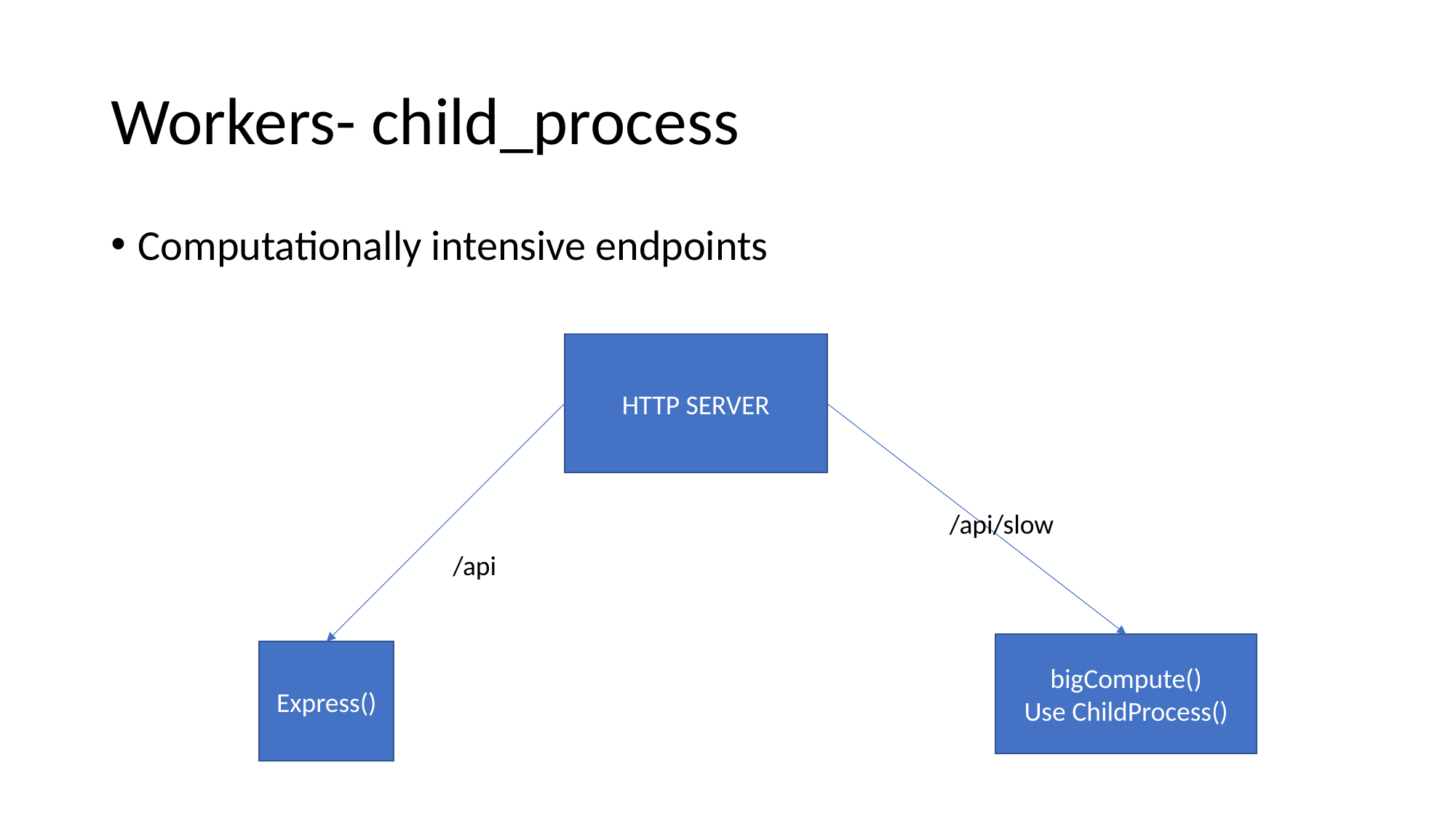

# Workers- child_process
Computationally intensive endpoints

HTTP SERVER
/api/slow
/api
bigCompute()
Use ChildProcess()
Express()